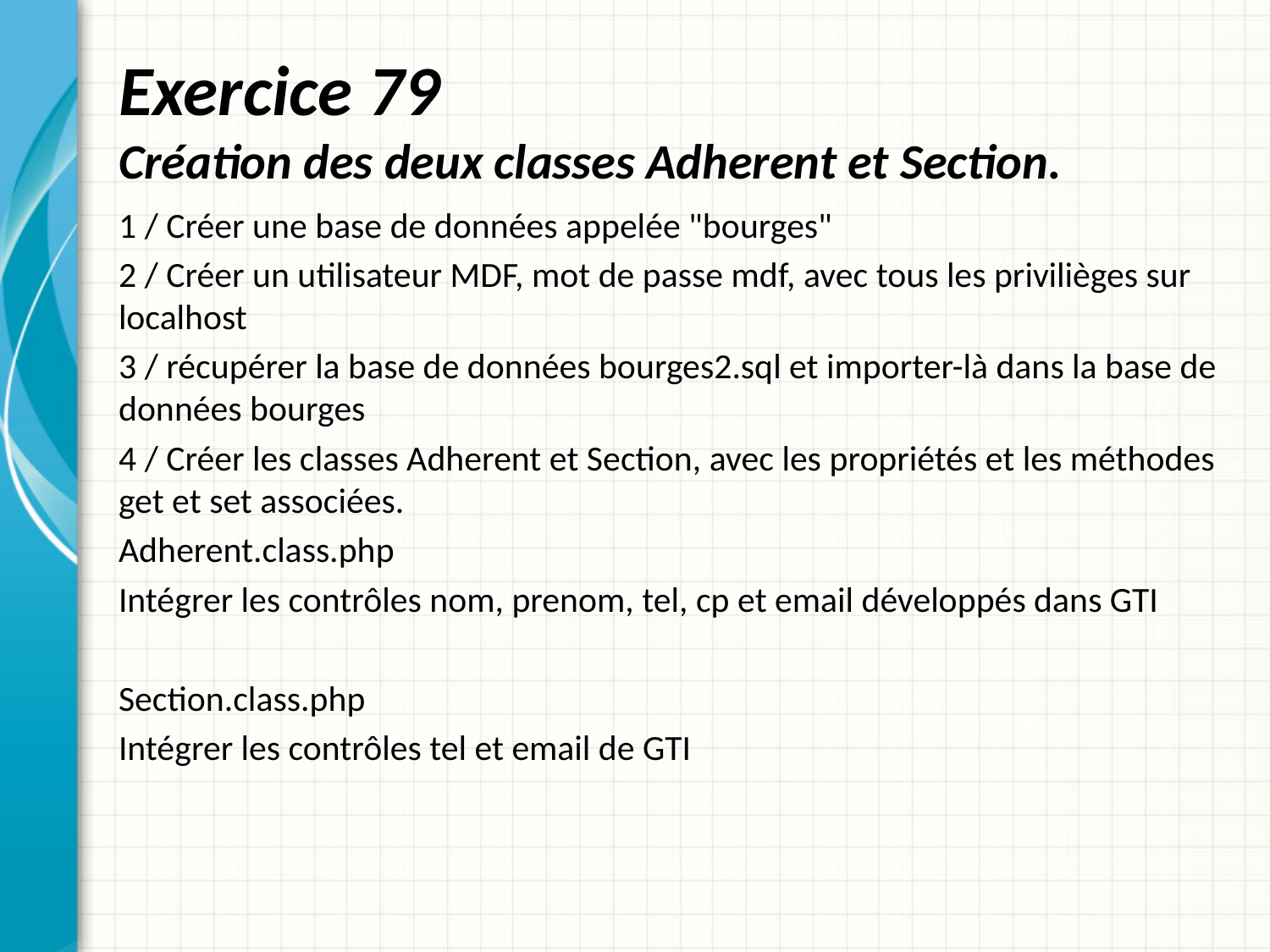

# Exercice 79 Création des deux classes Adherent et Section.
1 / Créer une base de données appelée "bourges"
2 / Créer un utilisateur MDF, mot de passe mdf, avec tous les privilièges sur localhost
3 / récupérer la base de données bourges2.sql et importer-là dans la base de données bourges
4 / Créer les classes Adherent et Section, avec les propriétés et les méthodes get et set associées.
Adherent.class.php
Intégrer les contrôles nom, prenom, tel, cp et email développés dans GTI

Section.class.php
Intégrer les contrôles tel et email de GTI